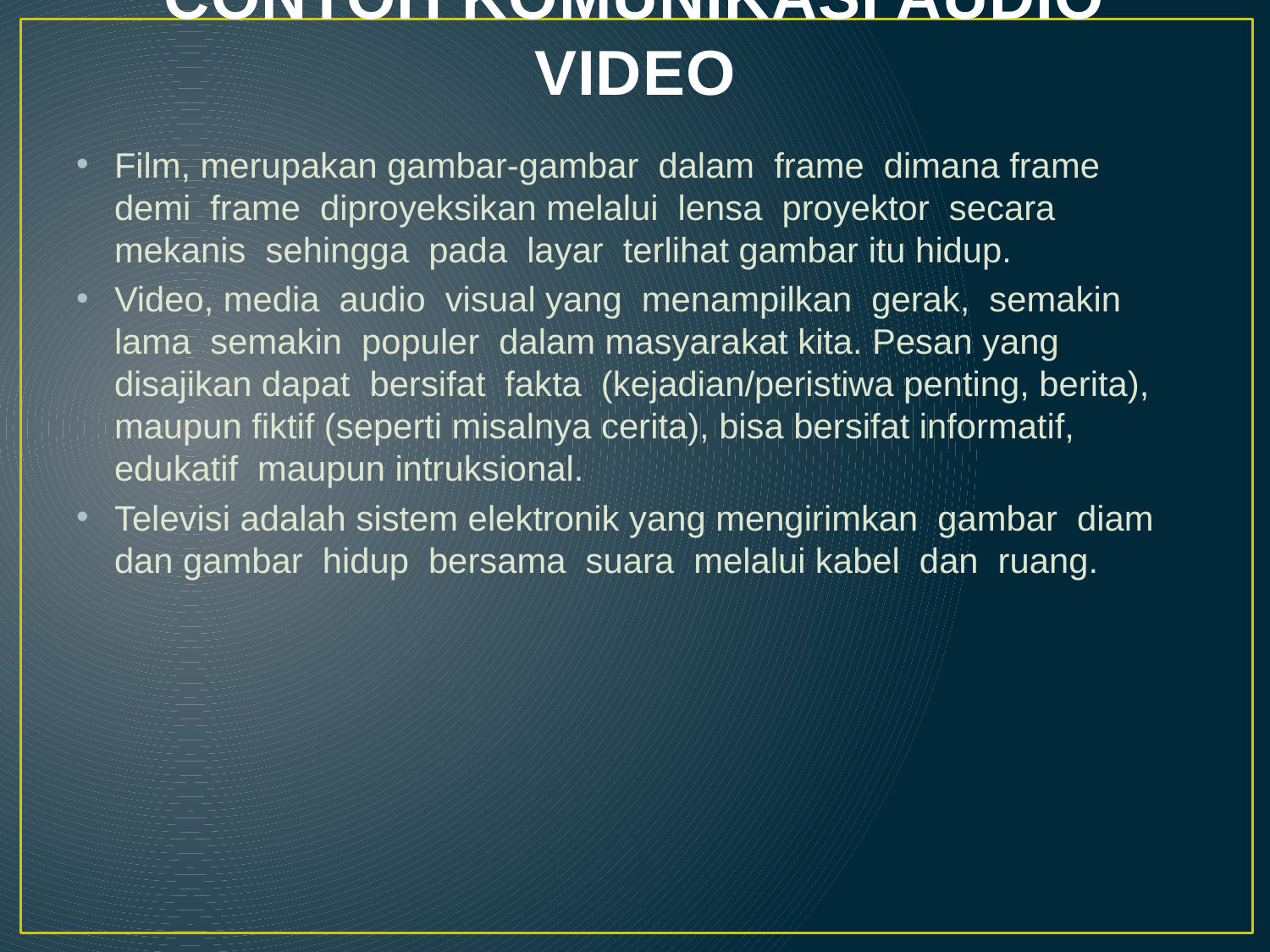

# CONTOH KOMUNIKASI AUDIO VIDEO
Film, merupakan gambar-gambar  dalam  frame  dimana frame  demi  frame  diproyeksikan melalui  lensa  proyektor  secara mekanis  sehingga  pada  layar  terlihat gambar itu hidup.
Video, media  audio  visual yang  menampilkan  gerak,  semakin lama  semakin  populer  dalam masyarakat kita. Pesan yang disajikan dapat  bersifat  fakta  (kejadian/peristiwa penting, berita), maupun fiktif (seperti misalnya cerita), bisa bersifat informatif,  edukatif  maupun intruksional.
Televisi adalah sistem elektronik yang mengirimkan  gambar  diam  dan gambar  hidup  bersama  suara  melalui kabel  dan  ruang.